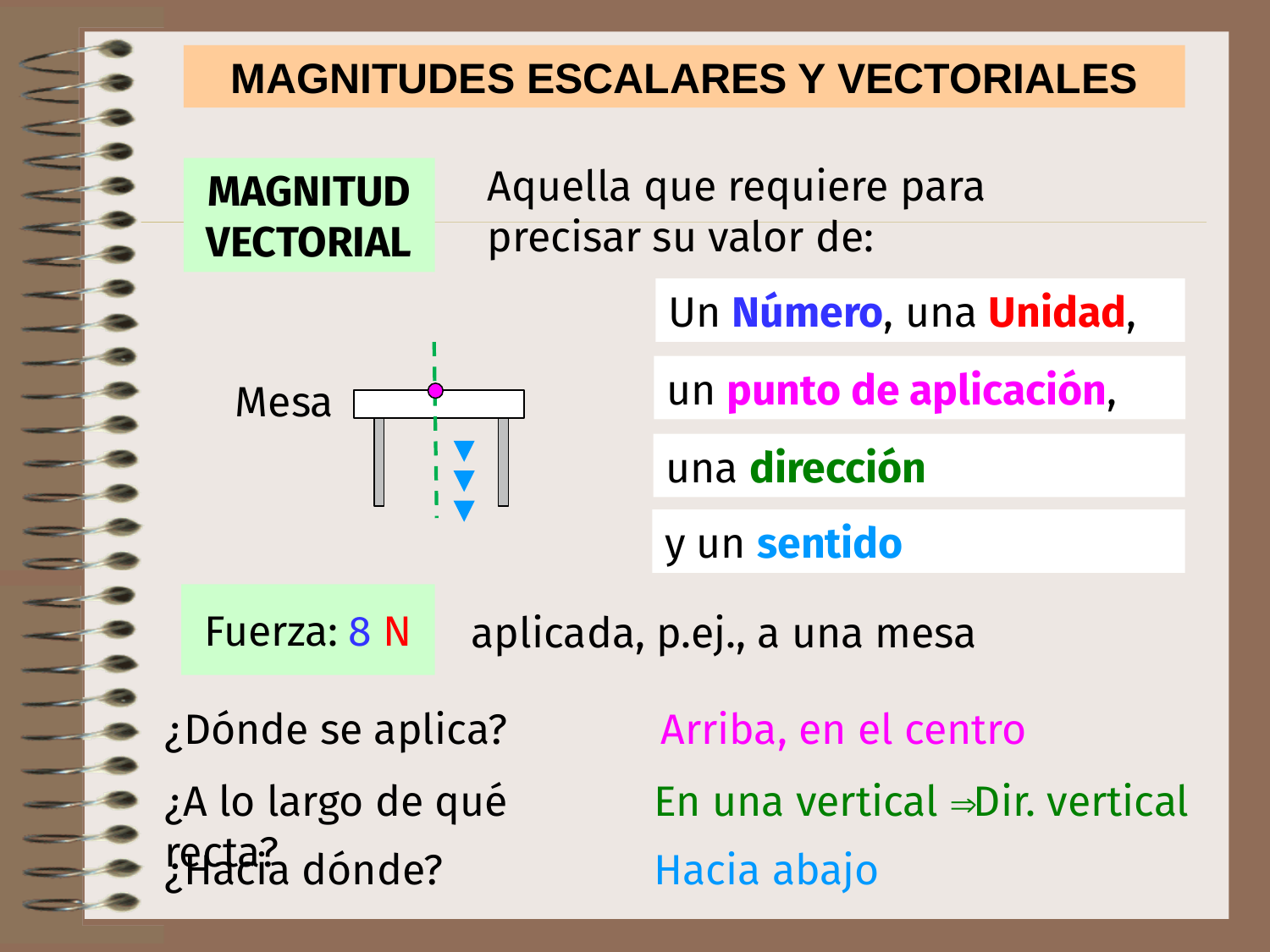

MAGNITUDES ESCALARES Y VECTORIALES
Aquella que requiere para precisar su valor de:
MAGNITUD VECTORIAL
Un Número, una Unidad,
un punto de aplicación,
Mesa

una dirección
y un sentido
Fuerza: 8 N
aplicada, p.ej., a una mesa
¿Dónde se aplica?
Arriba, en el centro
¿A lo largo de qué recta?
En una vertical ⇒ Dir. vertical
¿Hacia dónde?
Hacia abajo